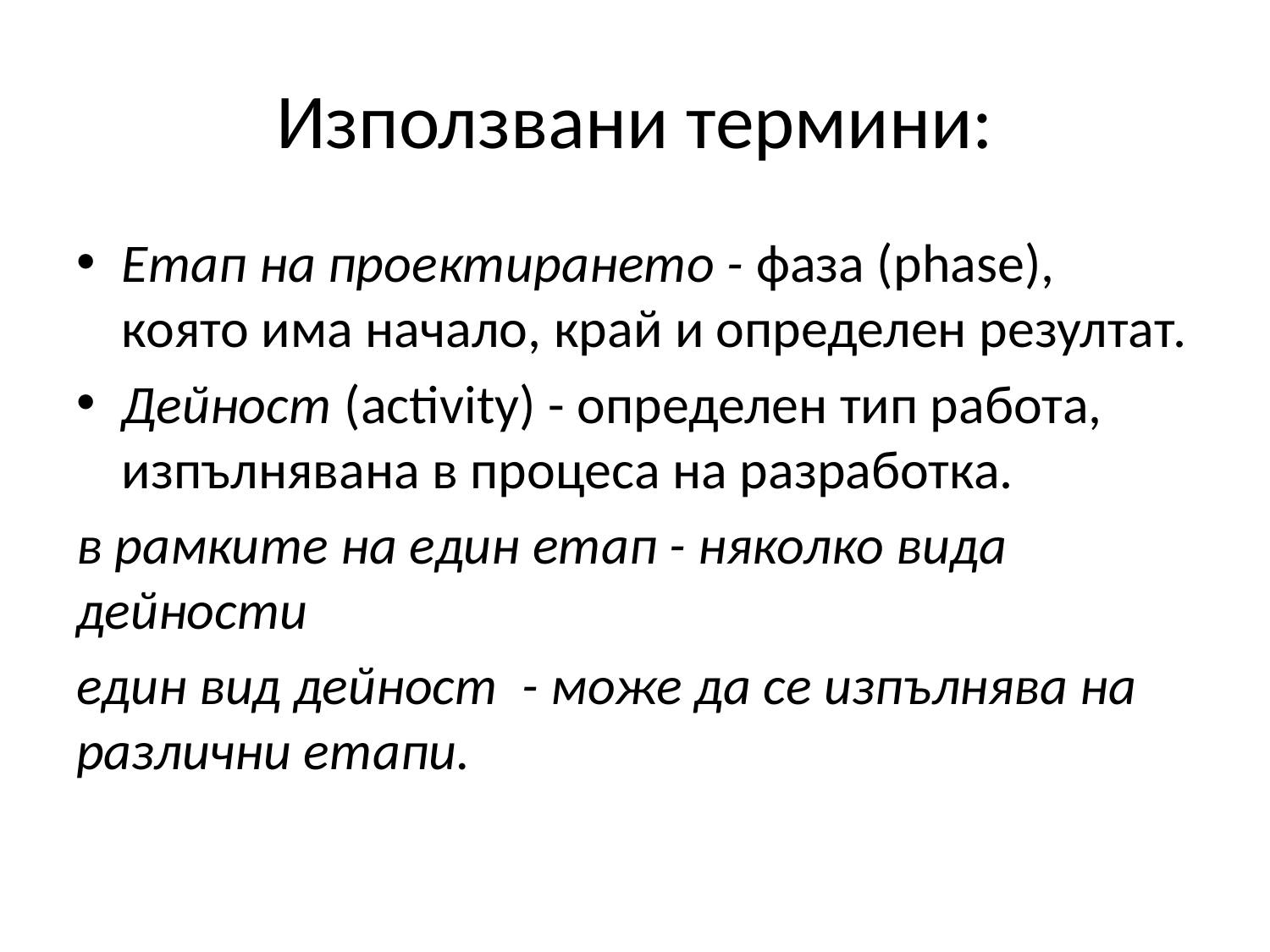

# Използвани термини:
Етап на проектирането - фаза (phase), която има начало, край и определен резултат.
Дейност (activity) - определен тип работа, изпълнявана в процеса на разработка.
в рамките на един етап - няколко вида дейности
един вид дейност  - може да се изпълнява на различни етапи.